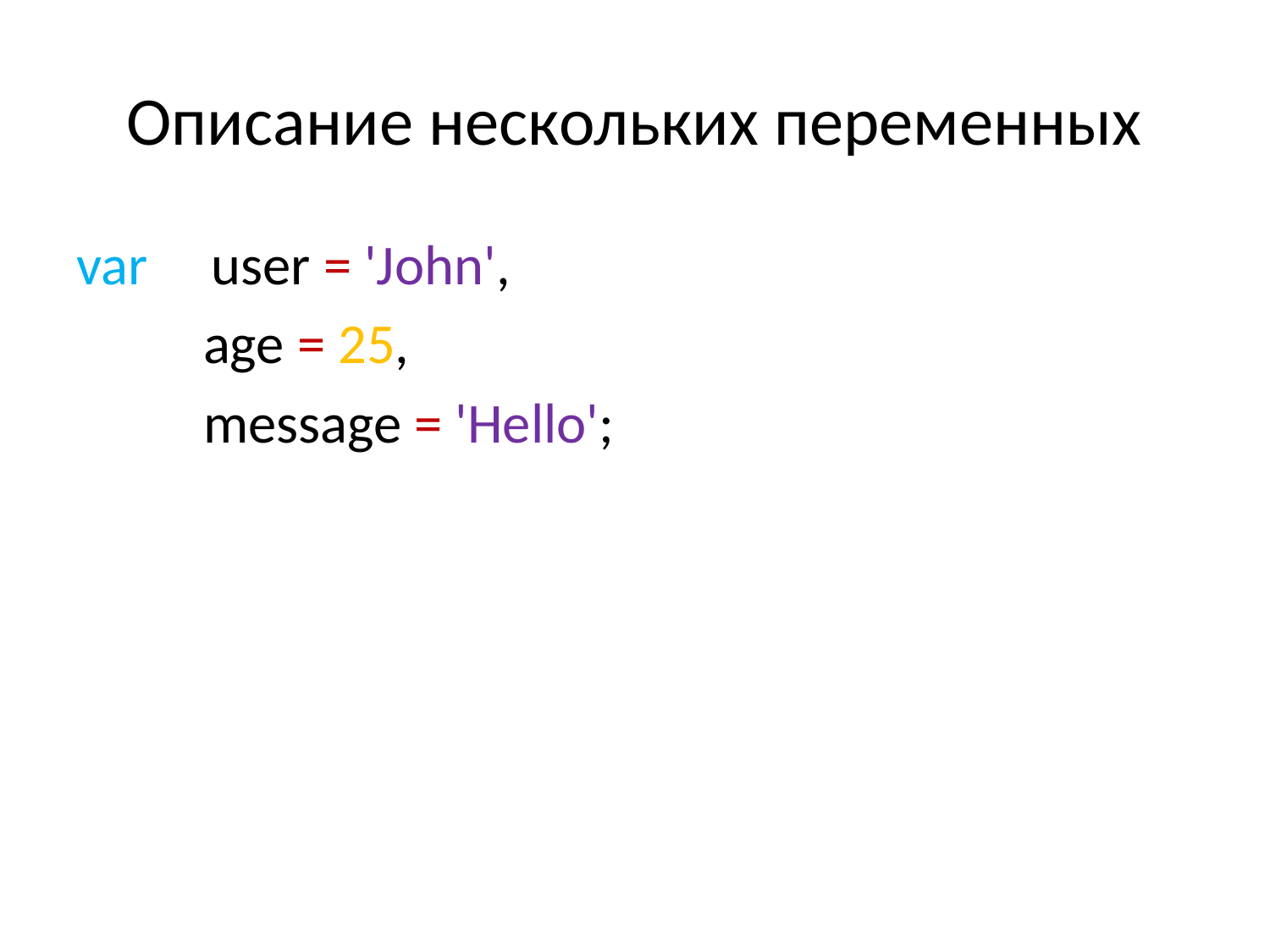

# Описание нескольких переменных
var     user = 'John',
	age = 25,
	message = 'Hello';